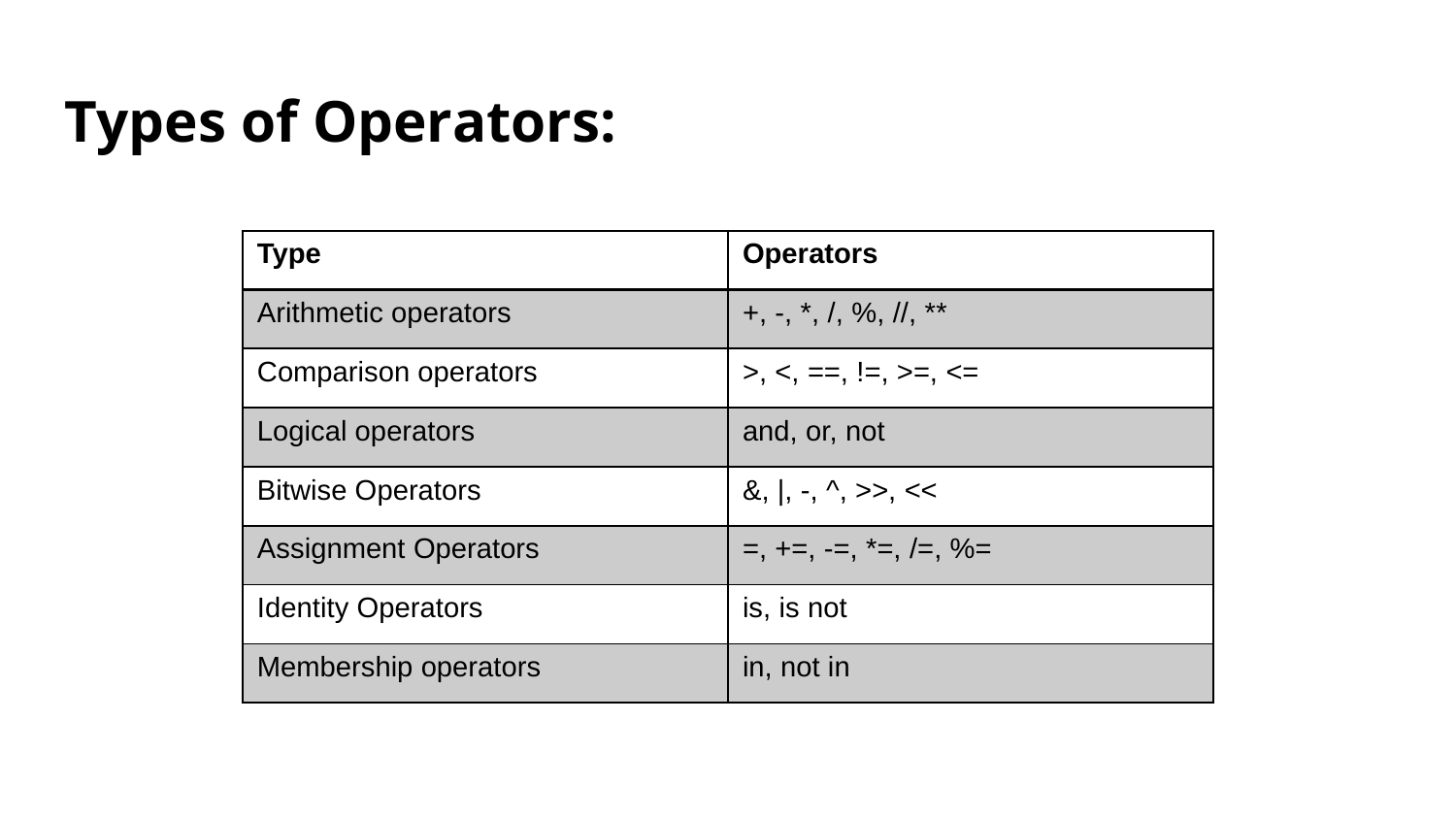

# Types of Operators:
| Type | Operators |
| --- | --- |
| Arithmetic operators | +, -, \*, /, %, //, \*\* |
| Comparison operators | >, <, ==, !=, >=, <= |
| Logical operators | and, or, not |
| Bitwise Operators | &, |, -, ^, >>, << |
| Assignment Operators | =, +=, -=, \*=, /=, %= |
| Identity Operators | is, is not |
| Membership operators | in, not in |